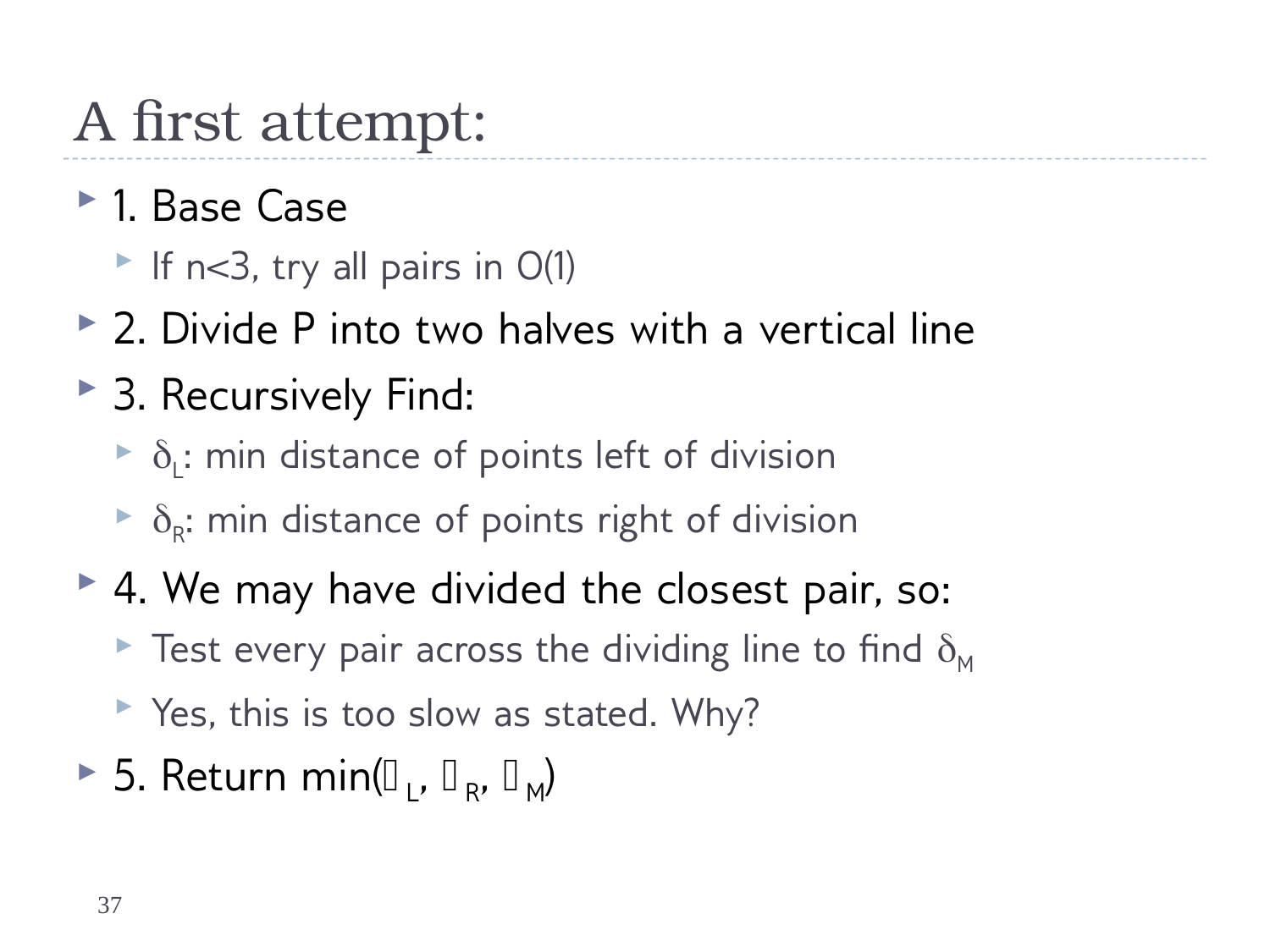

# A first attempt:
1. Base Case
If n<3, try all pairs in O(1)
2. Divide P into two halves with a vertical line
3. Recursively Find:
δL: min distance of points left of division
δR: min distance of points right of division
4. We may have divided the closest pair, so:
Test every pair across the dividing line to find δM
Yes, this is too slow as stated. Why?
5. Return min(δL, δR, δM)
37